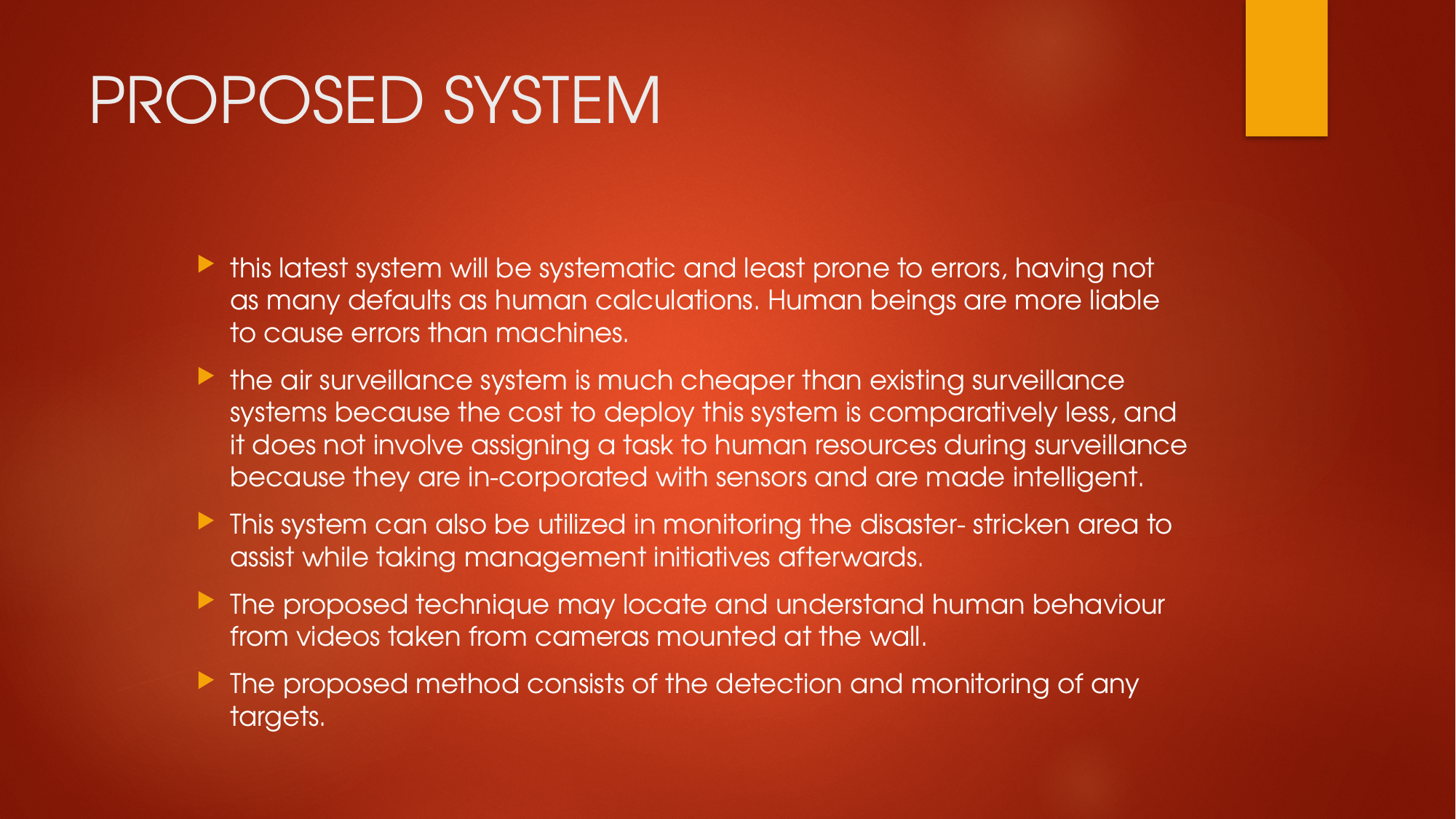

# PROPOSED SYSTEM
this latest system will be systematic and least prone to errors, having not as many defaults as human calculations. Human beings are more liable to cause errors than machines.
the air surveillance system is much cheaper than existing surveillance systems because the cost to deploy this system is comparatively less, and it does not involve assigning a task to human resources during surveillance because they are in-corporated with sensors and are made intelligent.
This system can also be utilized in monitoring the disaster- stricken area to assist while taking management initiatives afterwards.
The proposed technique may locate and understand human behaviour from videos taken from cameras mounted at the wall.
The proposed method consists of the detection and monitoring of any targets.